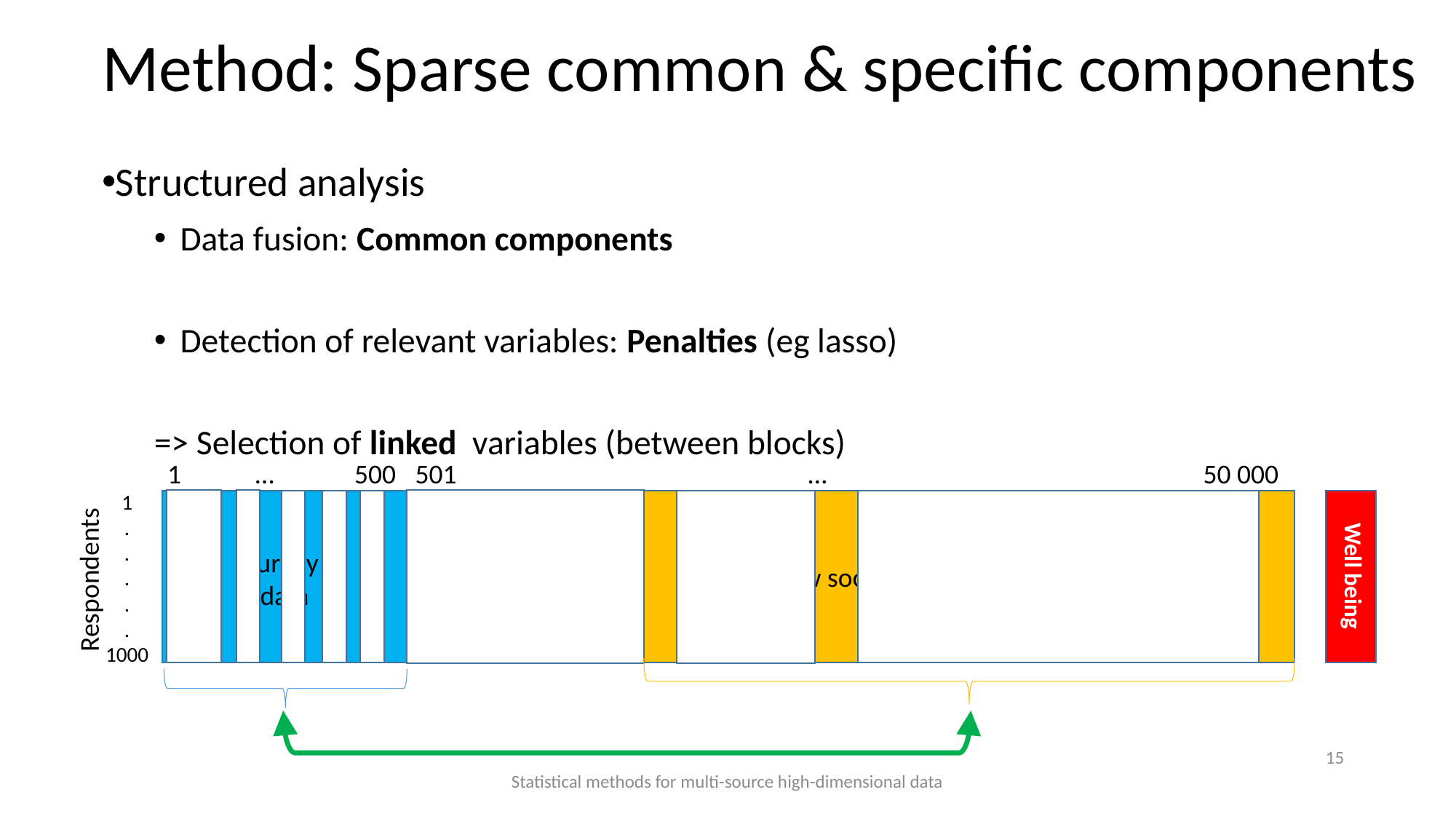

# Method: Sparse common & specific components
Structured analysis
Data fusion: Common components

Detection of relevant variables: Penalties (eg lasso)

=> Selection of linked  variables (between blocks)

501                                                         …                                                             50 000

Nieuw soort data
Respondents

Well being
1
.
.
.
.
.
1000

Survey
data
1            …             500

15
Statistical methods for multi-source high-dimensional data